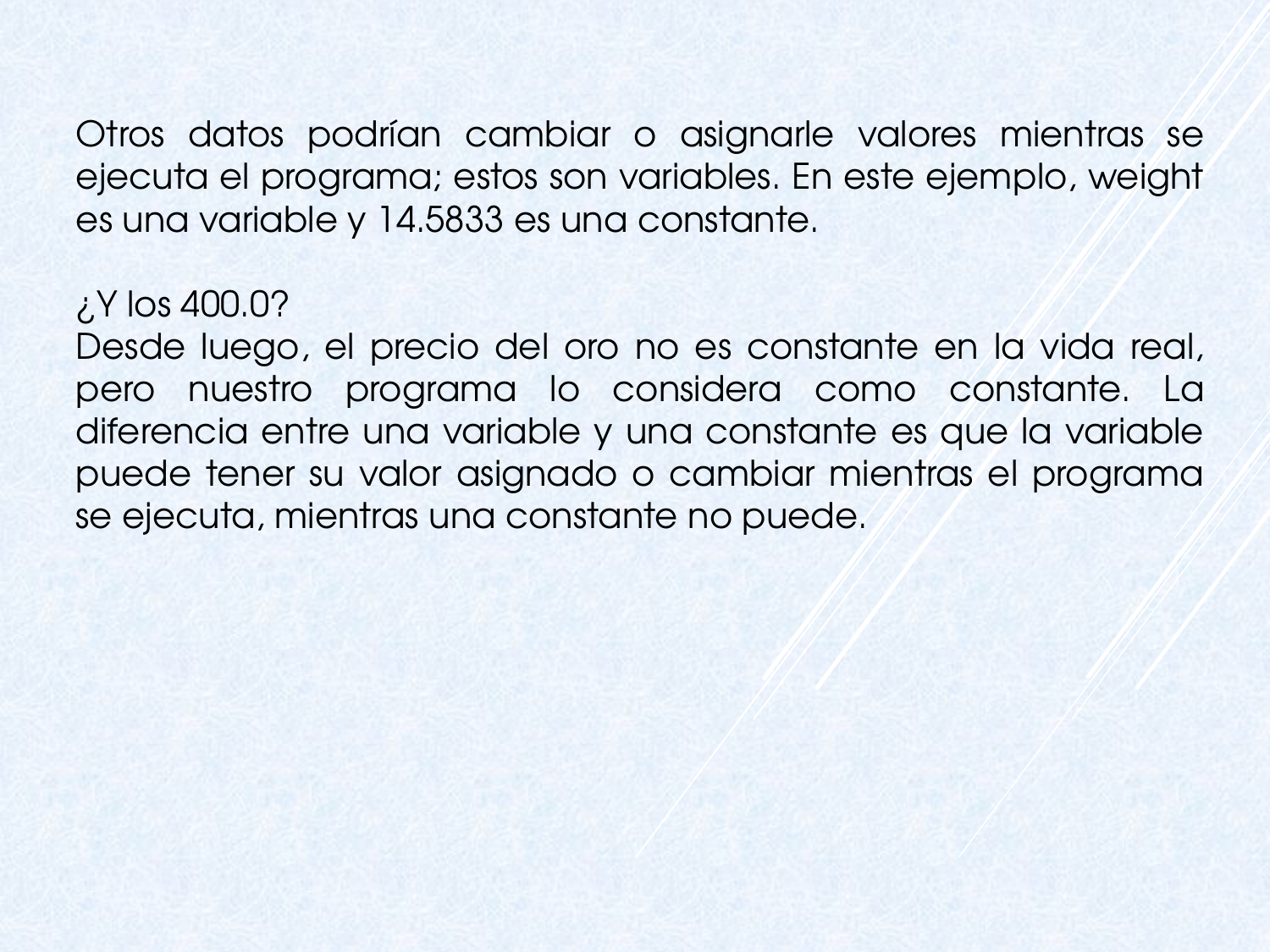

Otros datos podrían cambiar o asignarle valores mientras se ejecuta el programa; estos son variables. En este ejemplo, weight es una variable y 14.5833 es una constante.

¿Y los 400.0?
Desde luego, el precio del oro no es constante en la vida real, pero nuestro programa lo considera como constante. La diferencia entre una variable y una constante es que la variable puede tener su valor asignado o cambiar mientras el programa se ejecuta, mientras una constante no puede.